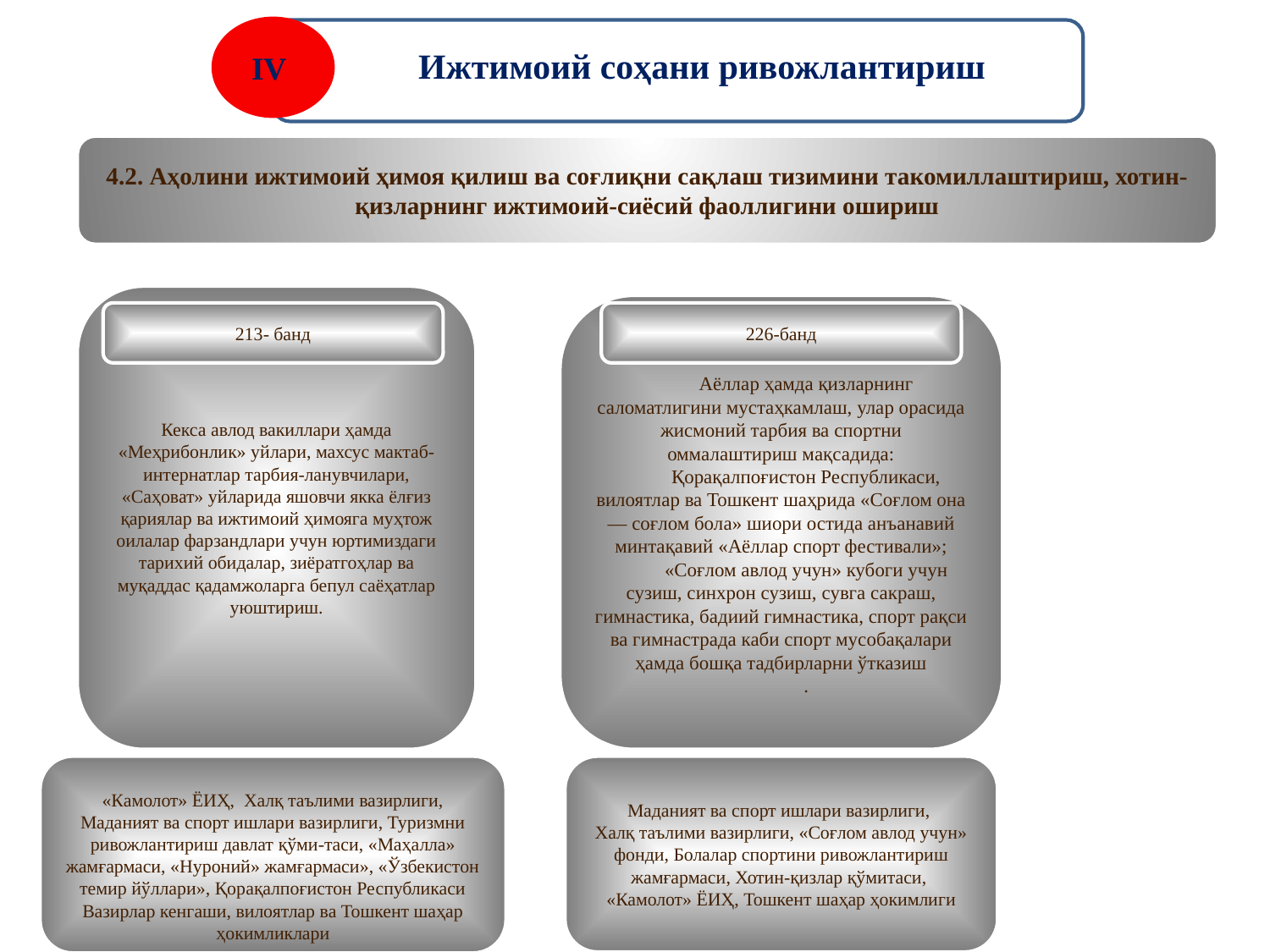

IV

Ижтимоий соҳани ривожлантириш
4.2. Аҳолини ижтимоий ҳимоя қилиш ва соғлиқни сақлаш тизимини такомиллаштириш, хотин-қизларнинг ижтимоий-сиёсий фаоллигини ошириш
Кекса авлод вакиллари ҳамда «Меҳрибонлик» уйлари, махсус мактаб-интернатлар тарбия-ланувчилари, «Саҳоват» уйларида яшовчи якка ёлғиз қариялар ва ижтимоий ҳимояга муҳтож оилалар фарзандлари учун юртимиздаги тарихий обидалар, зиёратгоҳлар ва муқаддас қадамжоларга бепул саёҳатлар уюштириш.

Аёллар ҳамда қизларнинг саломатлигини мустаҳкамлаш, улар орасида жисмоний тарбия ва спортни оммалаштириш мақсадида:
Қорақалпоғистон Республикаси, вилоятлар ва Тошкент шаҳрида «Соғлом она — соғлом бола» шиори остида анъанавий минтақавий «Аёллар спорт фестивали»;
«Соғлом авлод учун» кубоги учун сузиш, синхрон сузиш, сувга сакраш, гимнастика, бадиий гимнастика, спорт рақси ва гимнастрада каби спорт мусобақалари ҳамда бошқа тадбирларни ўтказиш
.
213- банд
226-банд

«Камолот» ЁИҲ,  Халқ таълими вазирлиги, Маданият ва спорт ишлари вазирлиги, Туризмни ривожлантириш давлат қўми-таси, «Маҳалла» жамғармаси, «Нуроний» жамғармаси», «Ўзбекистон темир йўллари», Қорақалпоғистон Республикаси Вазирлар кенгаши, вилоятлар ва Тошкент шаҳар ҳокимликлари
Маданият ва спорт ишлари вазирлиги,
Халқ таълими вазирлиги, «Соғлом авлод учун» фонди, Болалар спортини ривожлантириш жамғармаси, Хотин-қизлар қўмитаси,
«Камолот» ЁИҲ, Тошкент шаҳар ҳокимлиги